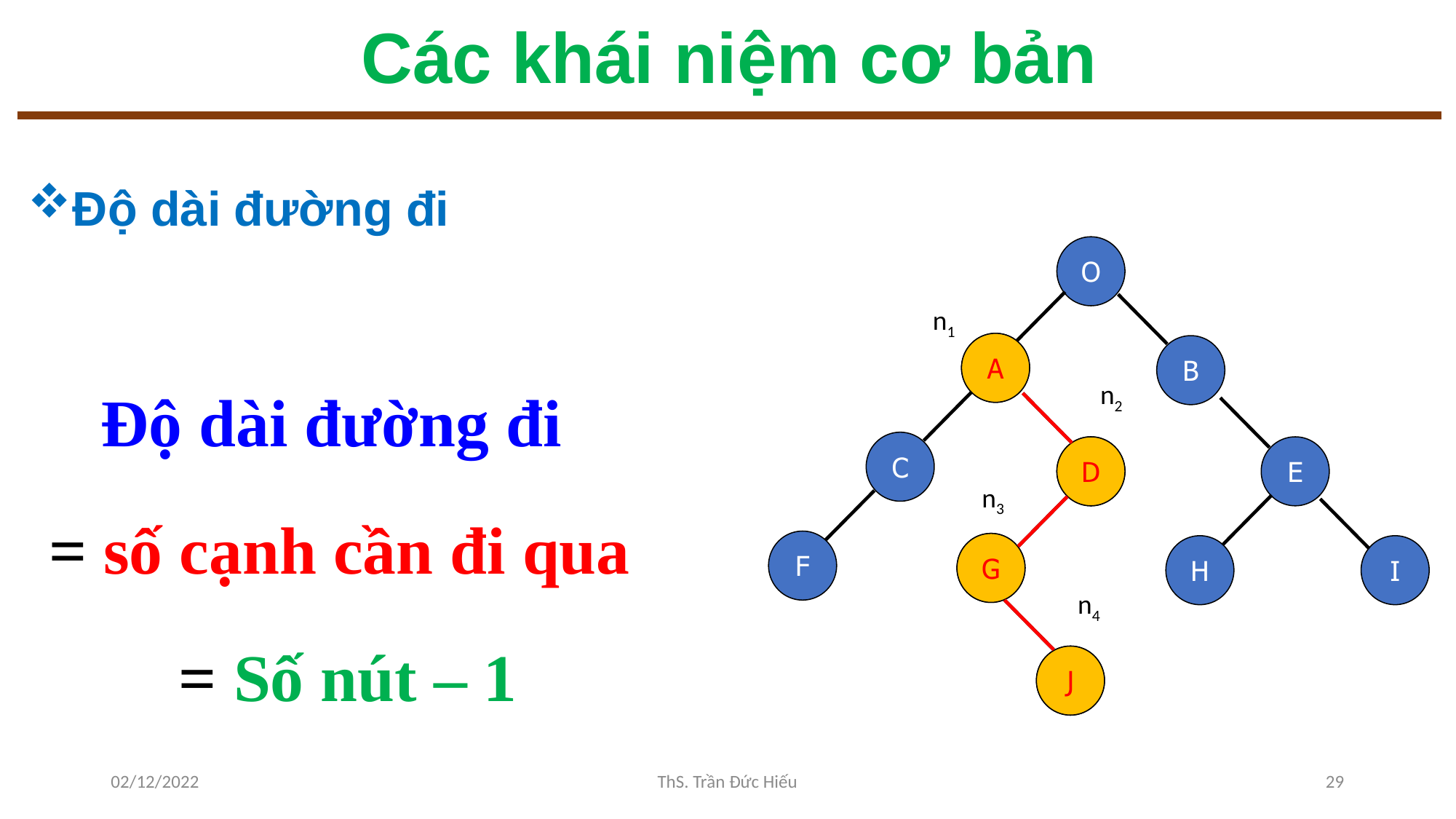

# Các khái niệm cơ bản
Độ dài đường đi

Độ dài đường đi
= số cạnh cần đi qua
= Số nút – 1

O

n1
A
A
B
n2

C
D
D
E
n3

F
G
G
H
I
n4

J
J
02/12/2022
ThS. Trần Đức Hiếu
29